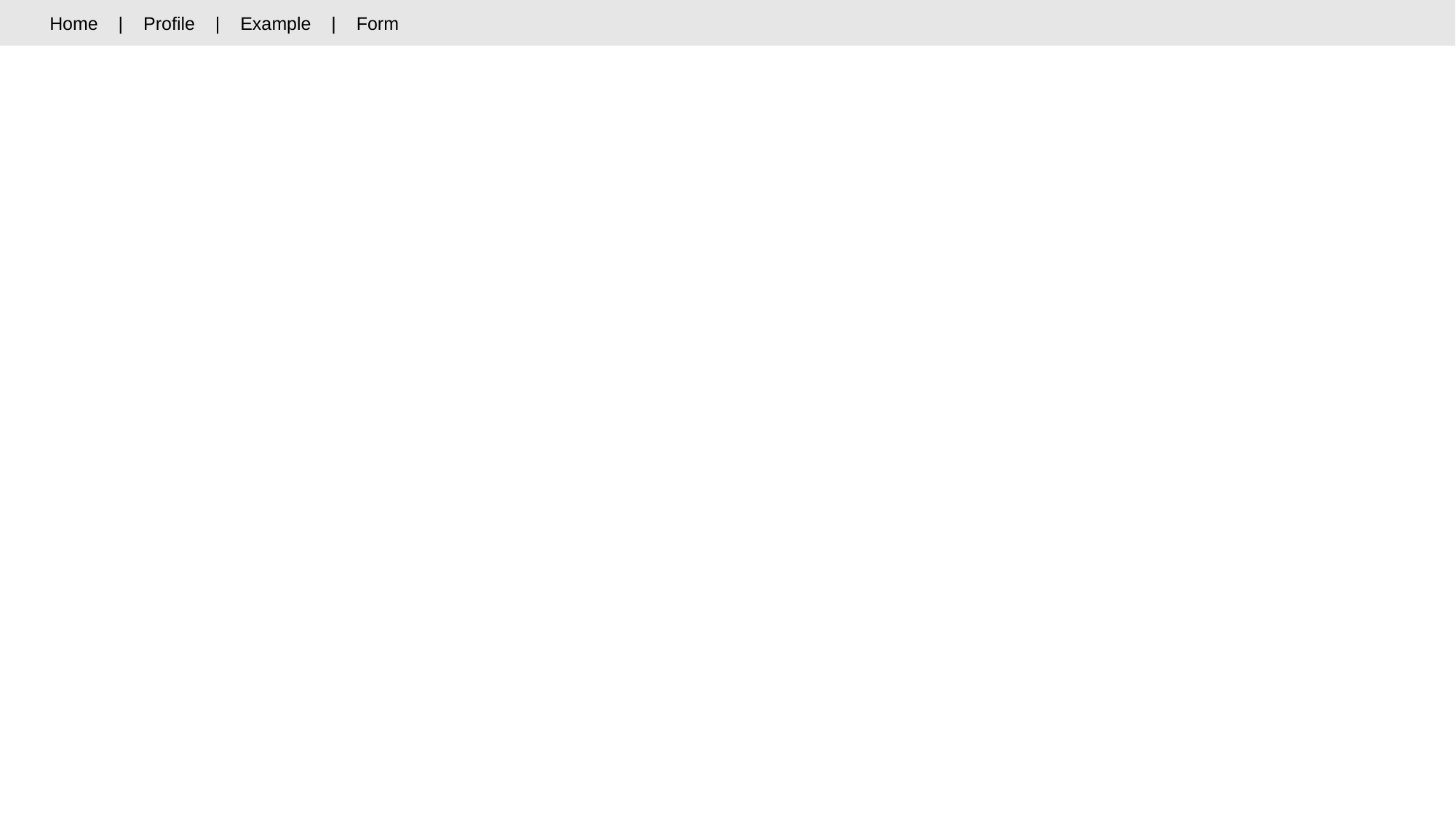

Home    |    Profile    |    Example    |    Form
#